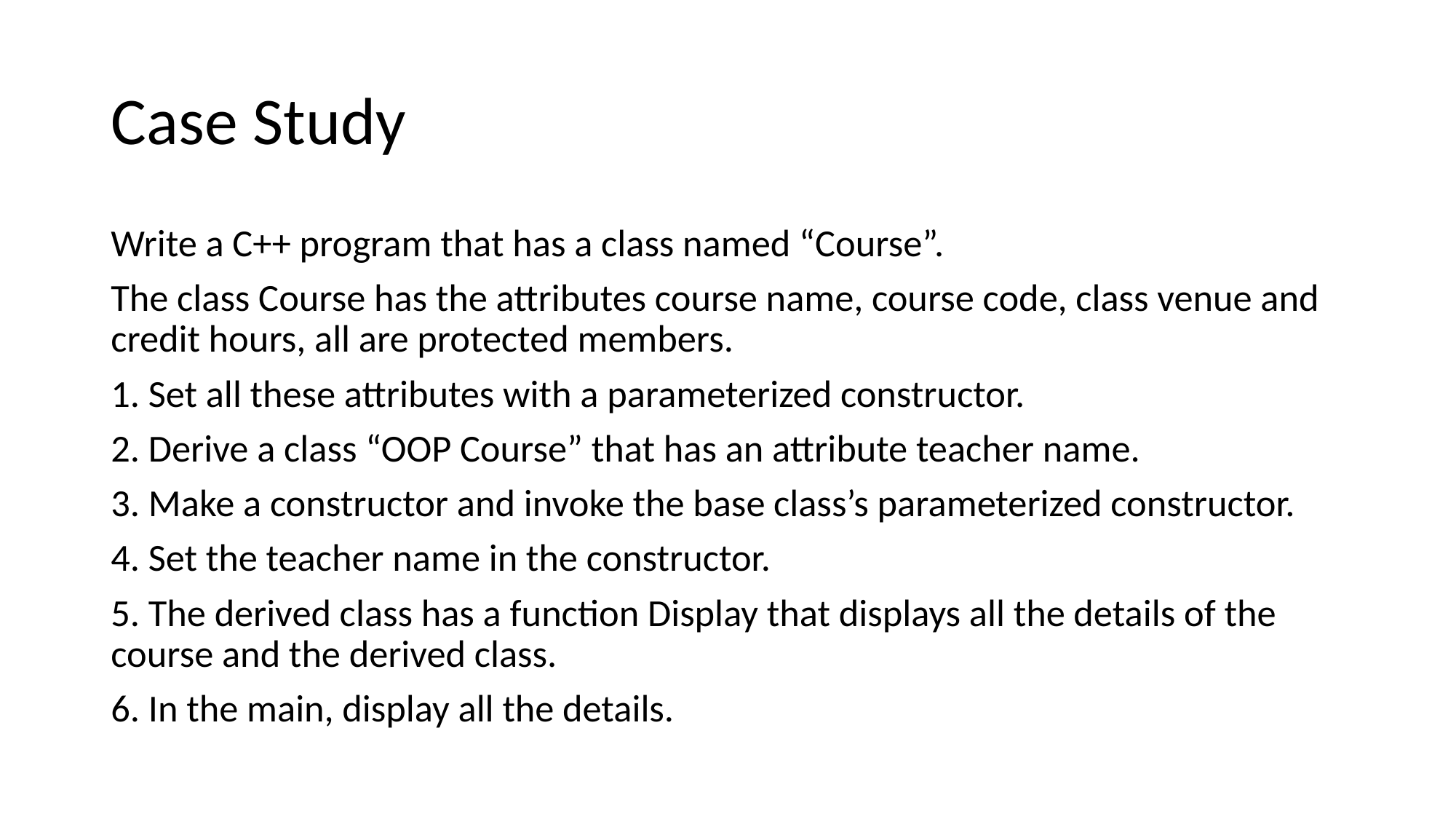

# Case Study
Write a C++ program that has a class named “Course”.
The class Course has the attributes course name, course code, class venue and credit hours, all are protected members.
1. Set all these attributes with a parameterized constructor.
2. Derive a class “OOP Course” that has an attribute teacher name.
3. Make a constructor and invoke the base class’s parameterized constructor.
4. Set the teacher name in the constructor.
5. The derived class has a function Display that displays all the details of the course and the derived class.
6. In the main, display all the details.